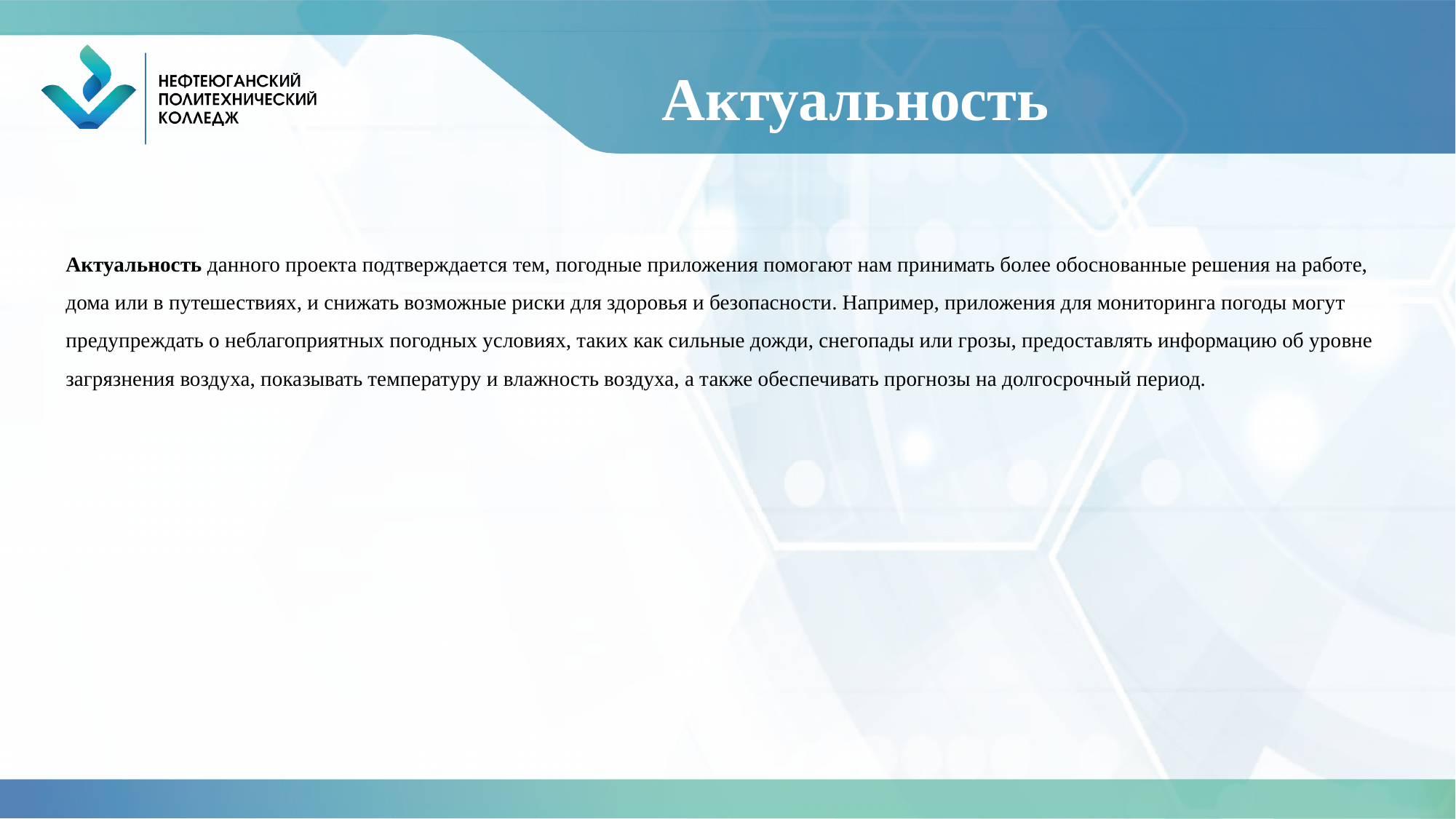

# Актуальность
Актуальность данного проекта подтверждается тем, погодные приложения помогают нам принимать более обоснованные решения на работе, дома или в путешествиях, и снижать возможные риски для здоровья и безопасности. Например, приложения для мониторинга погоды могут предупреждать о неблагоприятных погодных условиях, таких как сильные дожди, снегопады или грозы, предоставлять информацию об уровне загрязнения воздуха, показывать температуру и влажность воздуха, а также обеспечивать прогнозы на долгосрочный период.